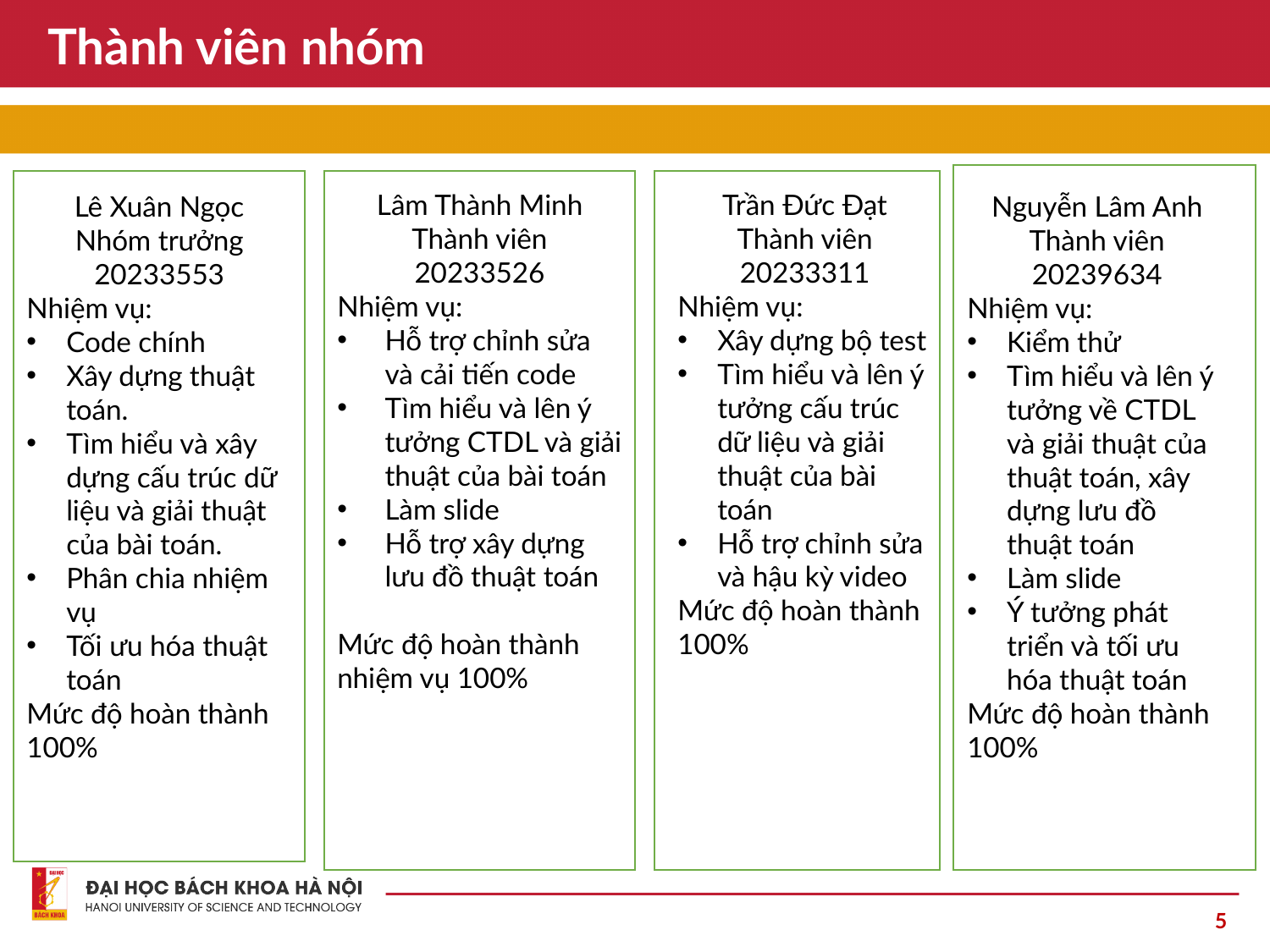

# Thành viên nhóm

Lâm Thành Minh
Thành viên
20233526
Nhiệm vụ:
Hỗ trợ chỉnh sửa và cải tiến code
Tìm hiểu và lên ý tưởng CTDL và giải thuật của bài toán
Làm slide
Hỗ trợ xây dựng lưu đồ thuật toán

Mức độ hoàn thành nhiệm vụ 100%
Trần Đức Đạt
Thành viên
20233311
Nhiệm vụ:
Xây dựng bộ test
Tìm hiểu và lên ý tưởng cấu trúc dữ liệu và giải thuật của bài toán
Hỗ trợ chỉnh sửa và hậu kỳ video
Mức độ hoàn thành 100%
Lê Xuân Ngọc
Nhóm trưởng
20233553
Nhiệm vụ:
Code chính
Xây dựng thuật toán.
Tìm hiểu và xây dựng cấu trúc dữ liệu và giải thuật của bài toán.
Phân chia nhiệm vụ
Tối ưu hóa thuật toán
Mức độ hoàn thành 100%
Nguyễn Lâm Anh
Thành viên 20239634
Nhiệm vụ:
Kiểm thử
Tìm hiểu và lên ý tưởng về CTDL và giải thuật của thuật toán, xây dựng lưu đồ thuật toán
Làm slide
Ý tưởng phát triển và tối ưu hóa thuật toán
Mức độ hoàn thành 100%
5